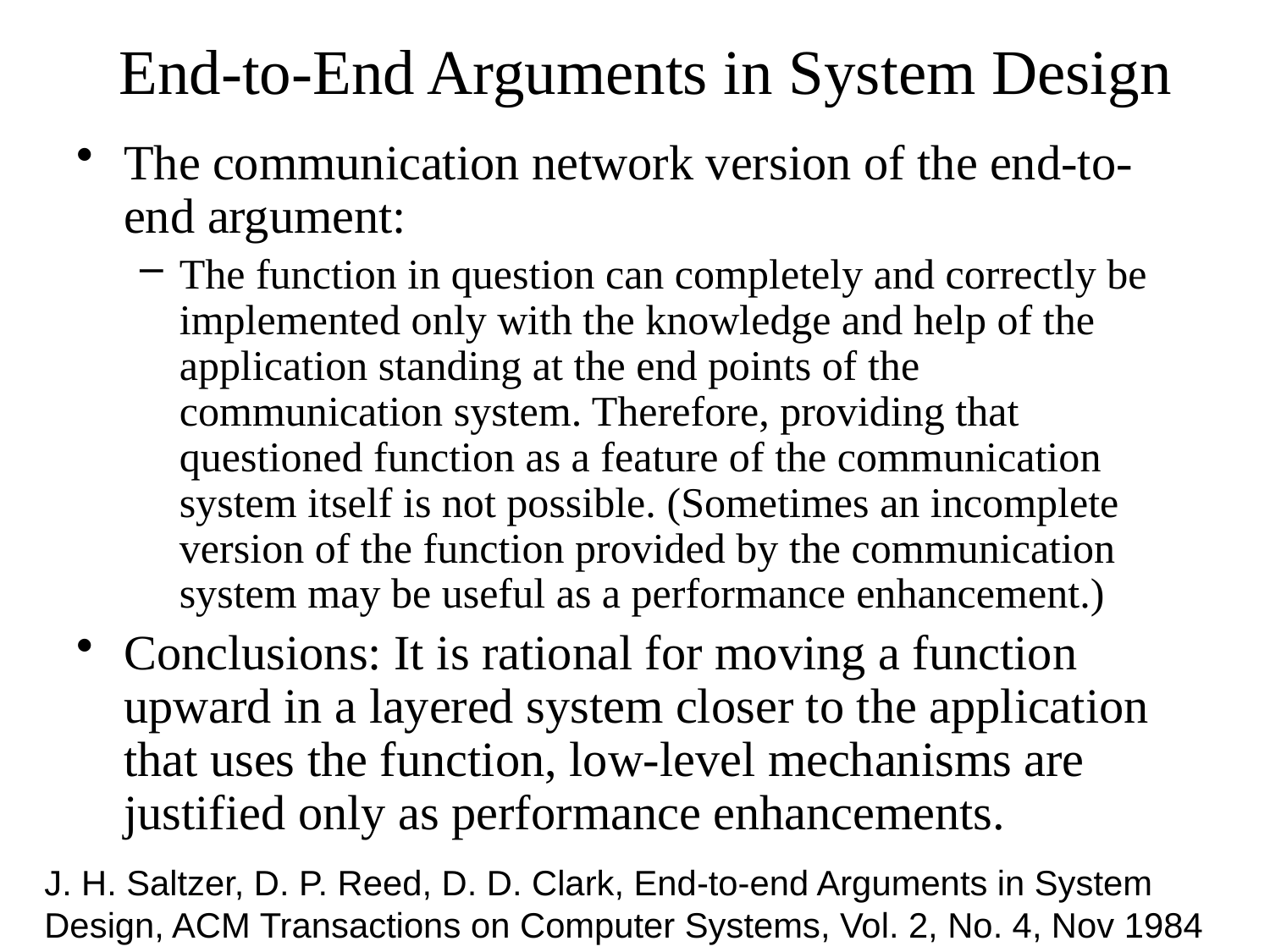

# End-to-End Arguments in System Design
The communication network version of the end-to-end argument:
The function in question can completely and correctly be implemented only with the knowledge and help of the application standing at the end points of the communication system. Therefore, providing that questioned function as a feature of the communication system itself is not possible. (Sometimes an incomplete version of the function provided by the communication system may be useful as a performance enhancement.)
Conclusions: It is rational for moving a function upward in a layered system closer to the application that uses the function, low-level mechanisms are justified only as performance enhancements.
J. H. Saltzer, D. P. Reed, D. D. Clark, End-to-end Arguments in System Design, ACM Transactions on Computer Systems, Vol. 2, No. 4, Nov 1984